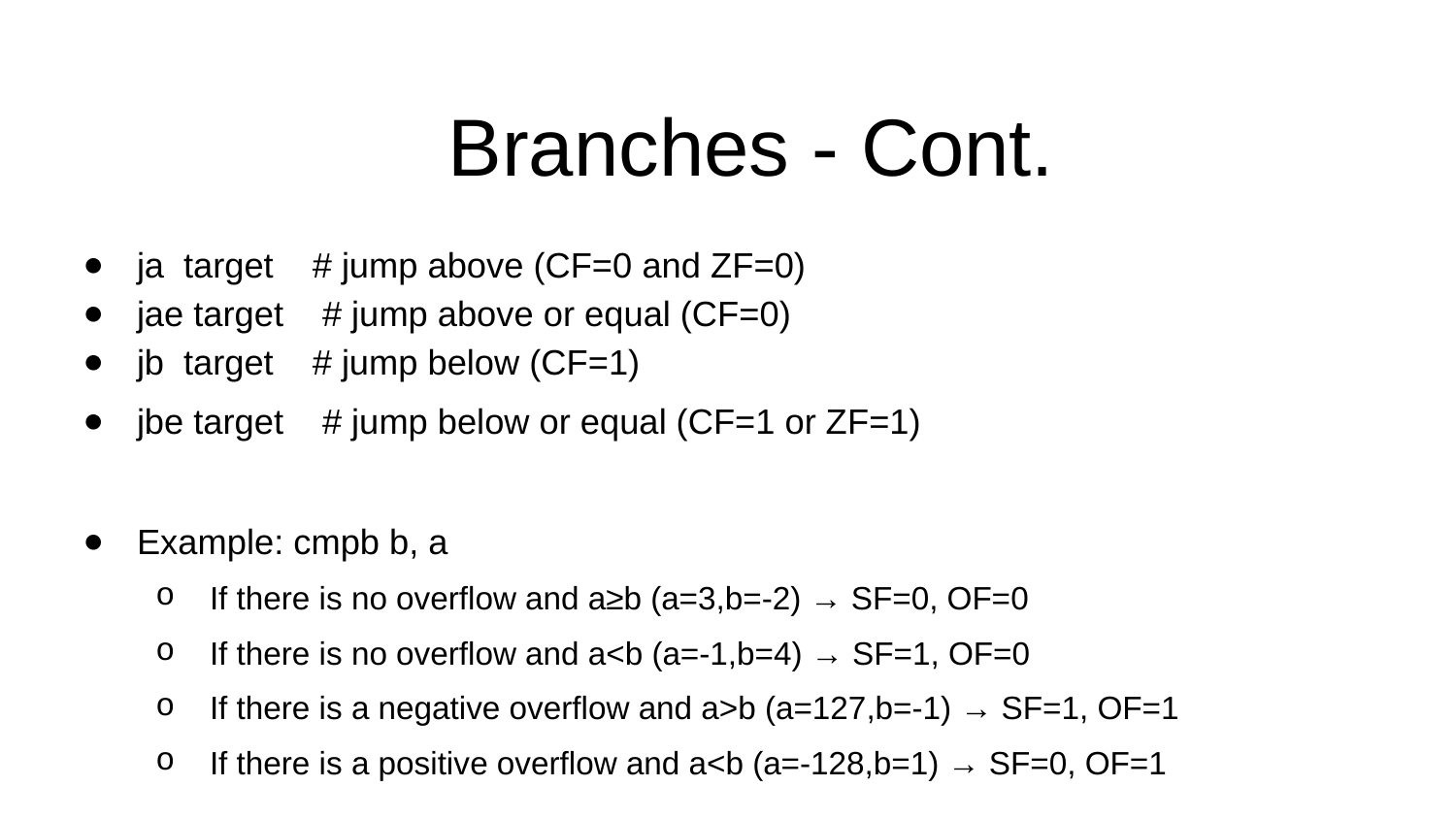

# Branches - Cont.
ja  target    # jump above (CF=0 and ZF=0)
jae target    # jump above or equal (CF=0)
jb  target    # jump below (CF=1)
jbe target    # jump below or equal (CF=1 or ZF=1)

Example: cmpb b, a
If there is no overflow and a≥b (a=3,b=-2) → SF=0, OF=0
If there is no overflow and a<b (a=-1,b=4) → SF=1, OF=0
If there is a negative overflow and a>b (a=127,b=-1) → SF=1, OF=1
If there is a positive overflow and a<b (a=-128,b=1) → SF=0, OF=1